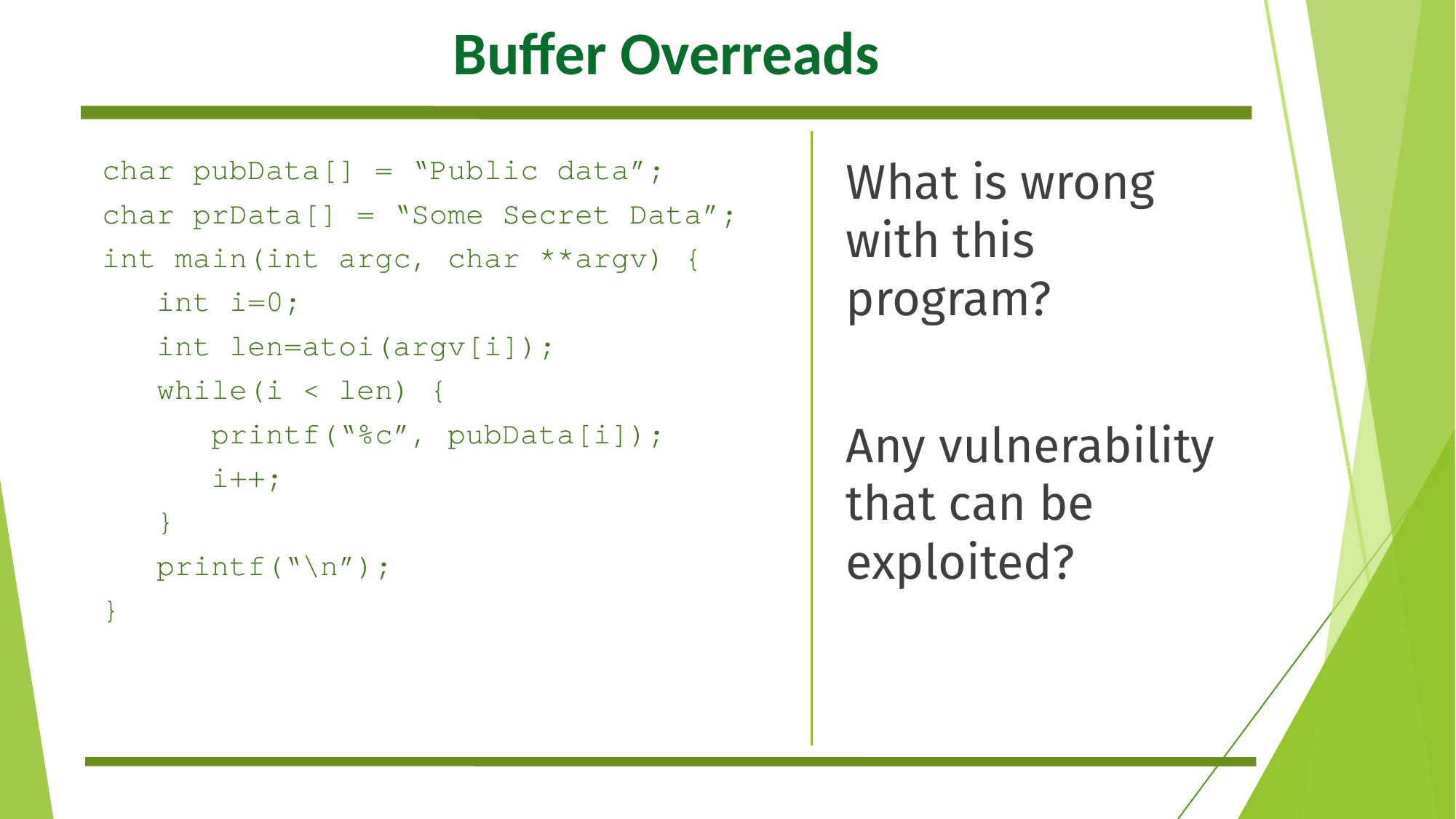

# Buffer Overreads
char pubData[] = “Public data”;
char prData[] = “Some Secret Data”;
int main(int argc, char **argv) {
int i=0;
int len=atoi(argv[i]);
while(i < len) {
printf(“%c”, pubData[i]);
i++;
}
printf(“\n”);
}

What is wrong with this program?

Any vulnerability that can be exploited?